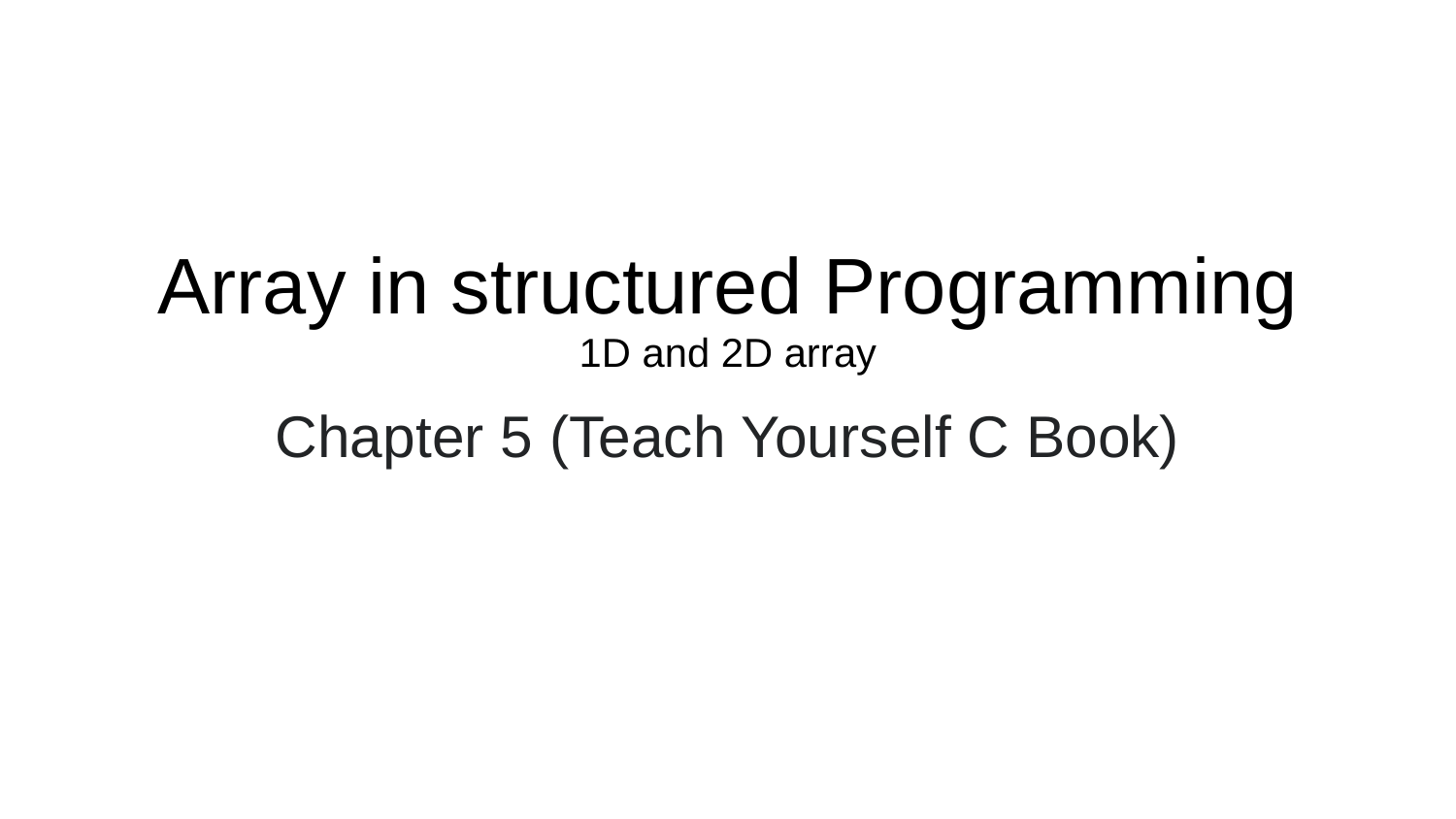

# Array in structured Programming
1D and 2D array
Chapter 5 (Teach Yourself C Book)